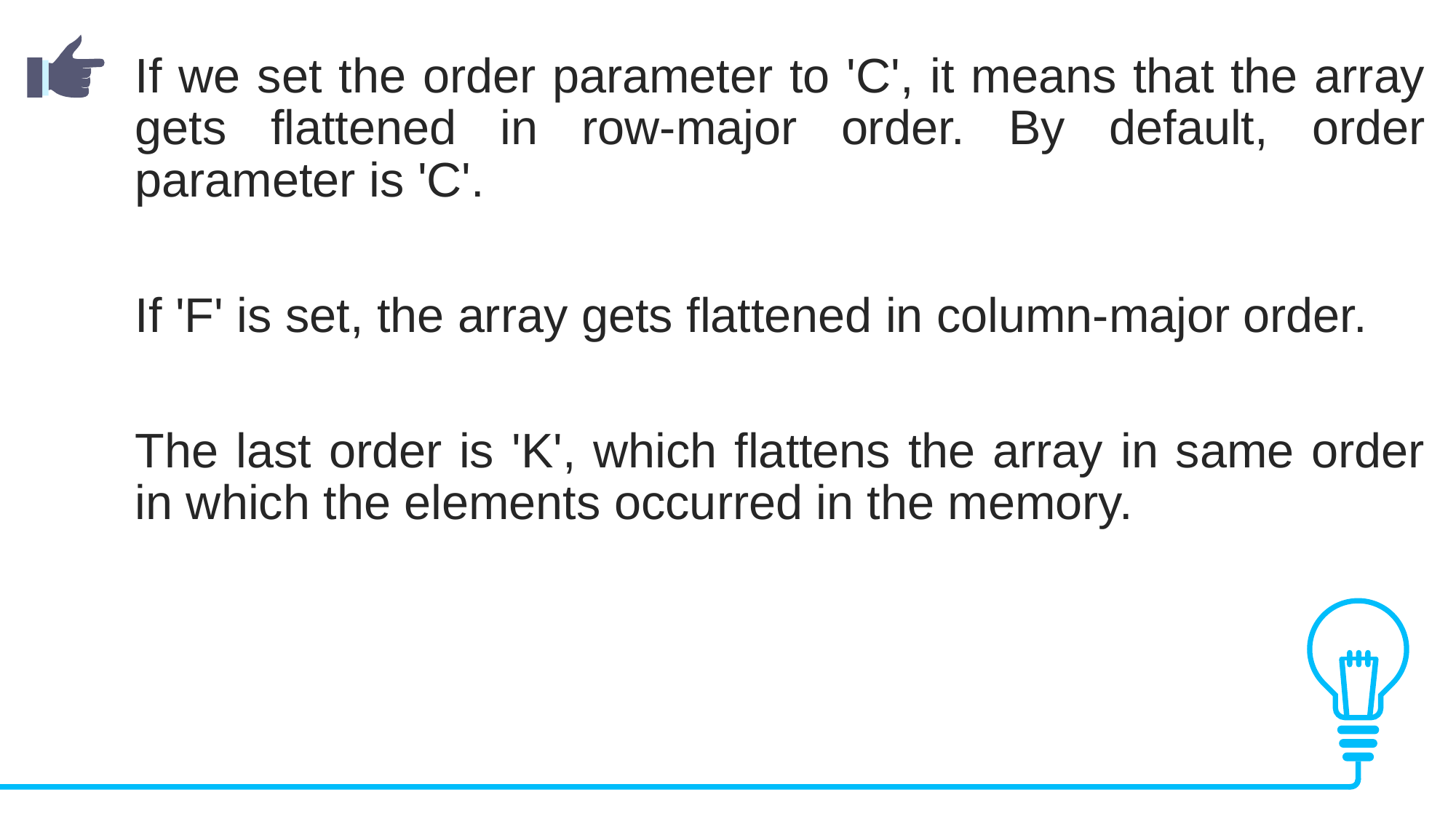

If we set the order parameter to 'C', it means that the array gets flattened in row-major order. By default, order parameter is 'C'.

If 'F' is set, the array gets flattened in column-major order.

The last order is 'K', which flattens the array in same order in which the elements occurred in the memory.